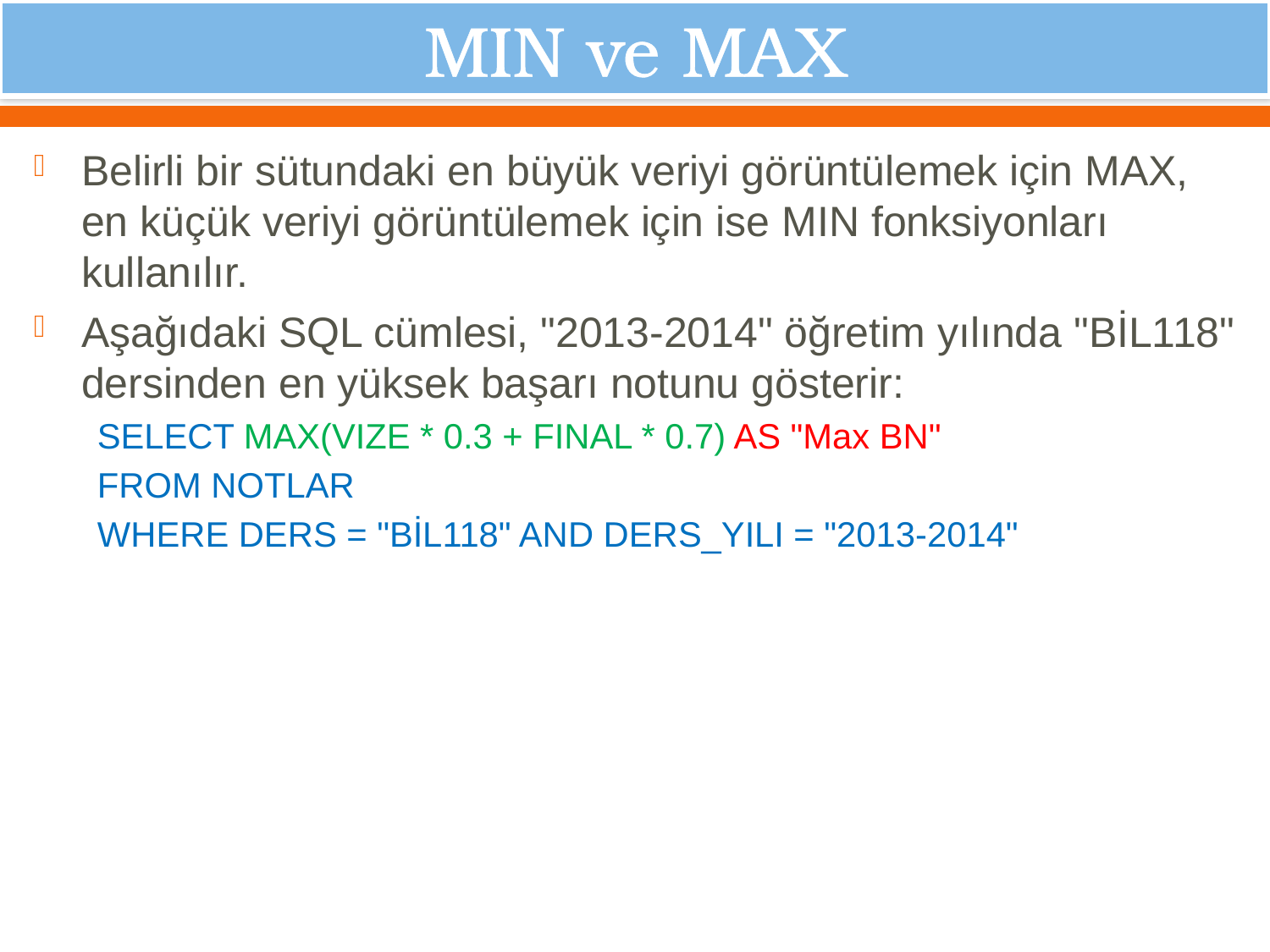

# MIN ve MAX
Belirli bir sütundaki en büyük veriyi görüntülemek için MAX, en küçük veriyi görüntülemek için ise MIN fonksiyonları kullanılır.
Aşağıdaki SQL cümlesi, "2013-2014" öğretim yılında "BİL118" dersinden en yüksek başarı notunu gösterir:
SELECT MAX(VIZE * 0.3 + FINAL * 0.7) AS "Max BN"
FROM NOTLAR
WHERE DERS = "BİL118" AND DERS_YILI = "2013-2014"